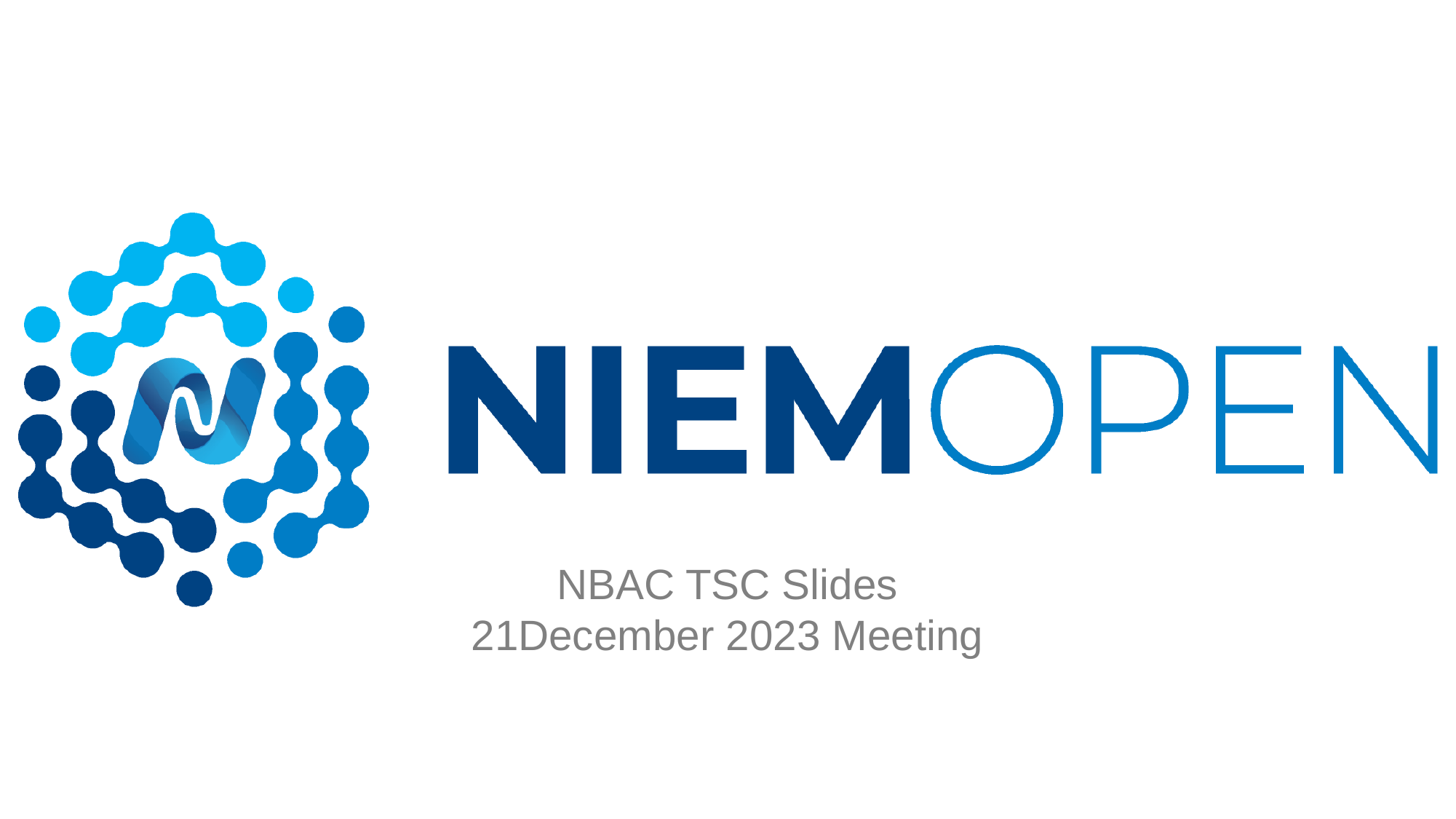

# NBAC TSC Slides 21December 2023 Meeting